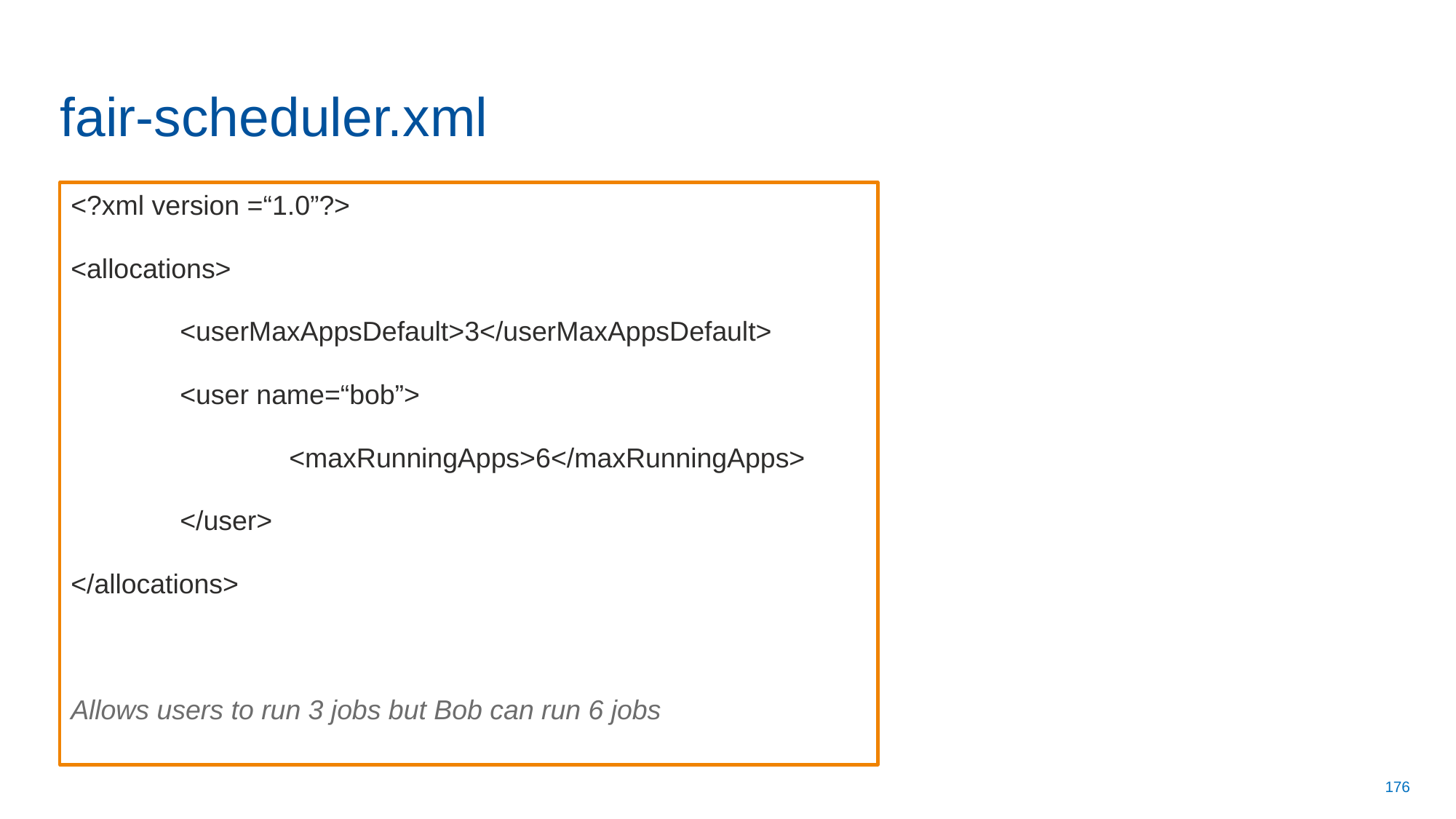

# fair-scheduler.xml
<?xml version =“1.0”?>
<allocations>
	<userMaxAppsDefault>3</userMaxAppsDefault>
	<user name=“bob”>
		<maxRunningApps>6</maxRunningApps>
	</user>
</allocations>

Allows users to run 3 jobs but Bob can run 6 jobs